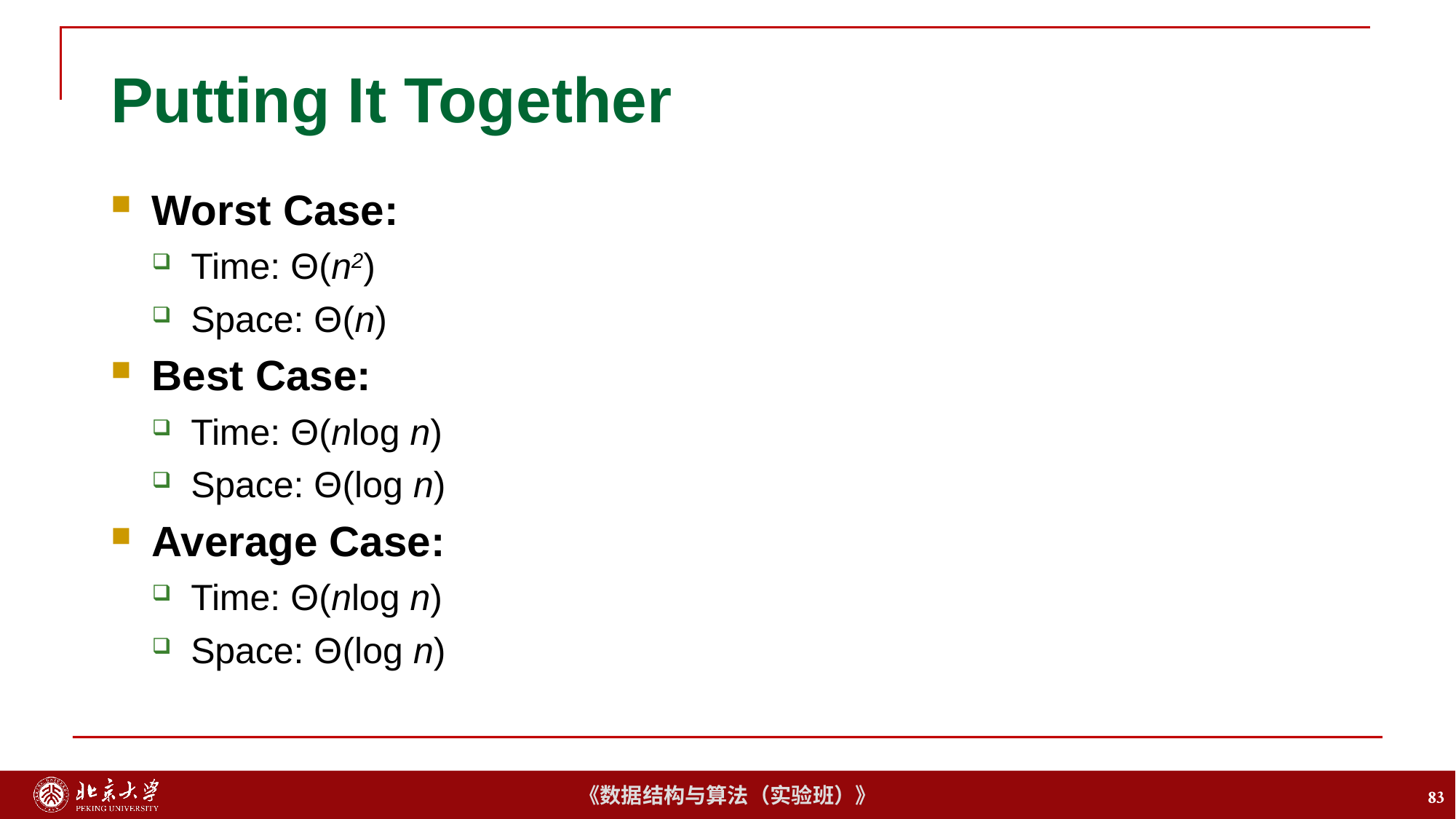

# Putting It Together
Worst Case:
Time: Θ(n2)
Space: Θ(n)
Best Case:
Time: Θ(nlog n)
Space: Θ(log n)
Average Case:
Time: Θ(nlog n)
Space: Θ(log n)

83